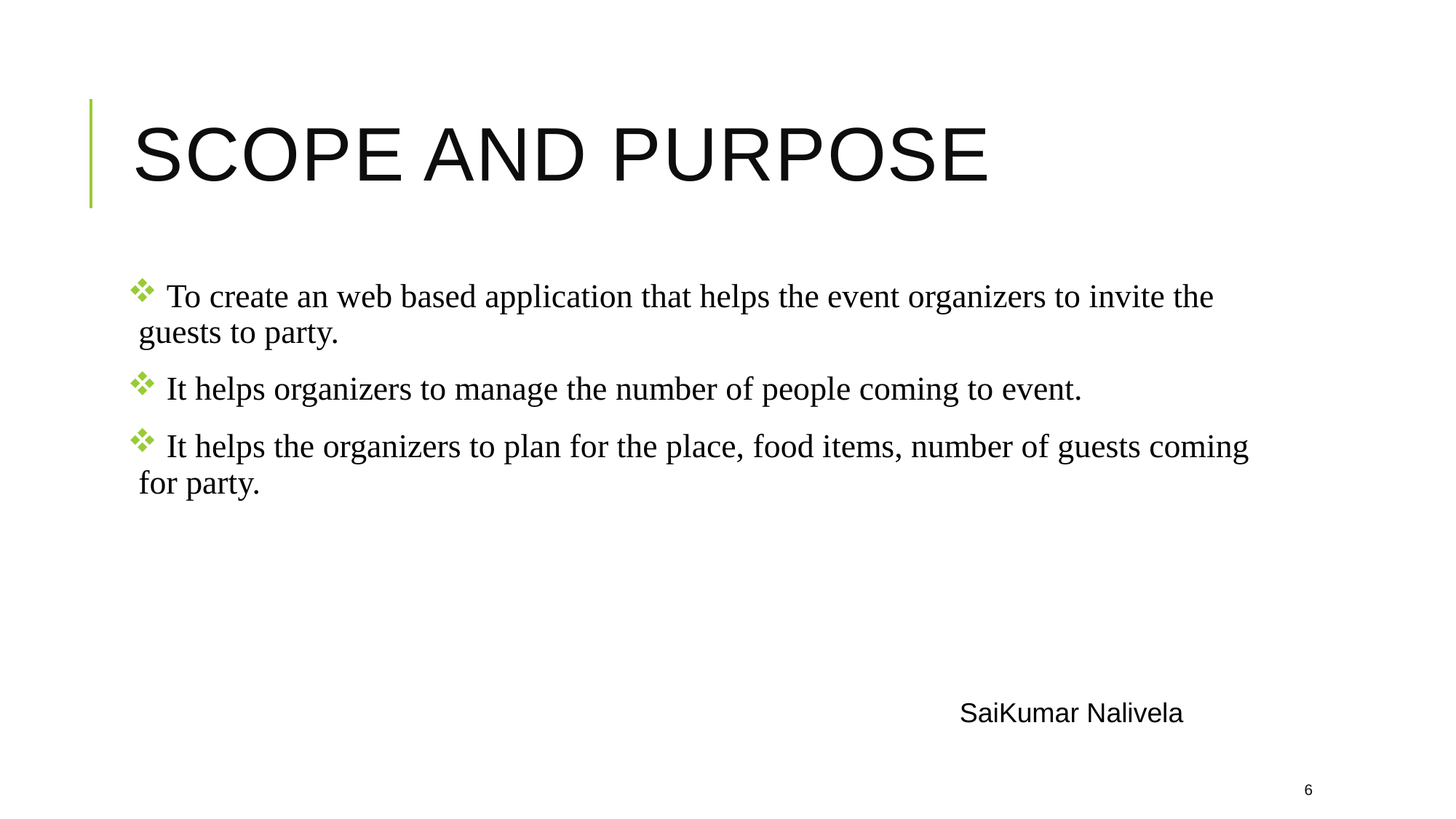

# Scope and purpose
 To create an web based application that helps the event organizers to invite the guests to party.
 It helps organizers to manage the number of people coming to event.
 It helps the organizers to plan for the place, food items, number of guests coming for party.

SaiKumar Nalivela
6